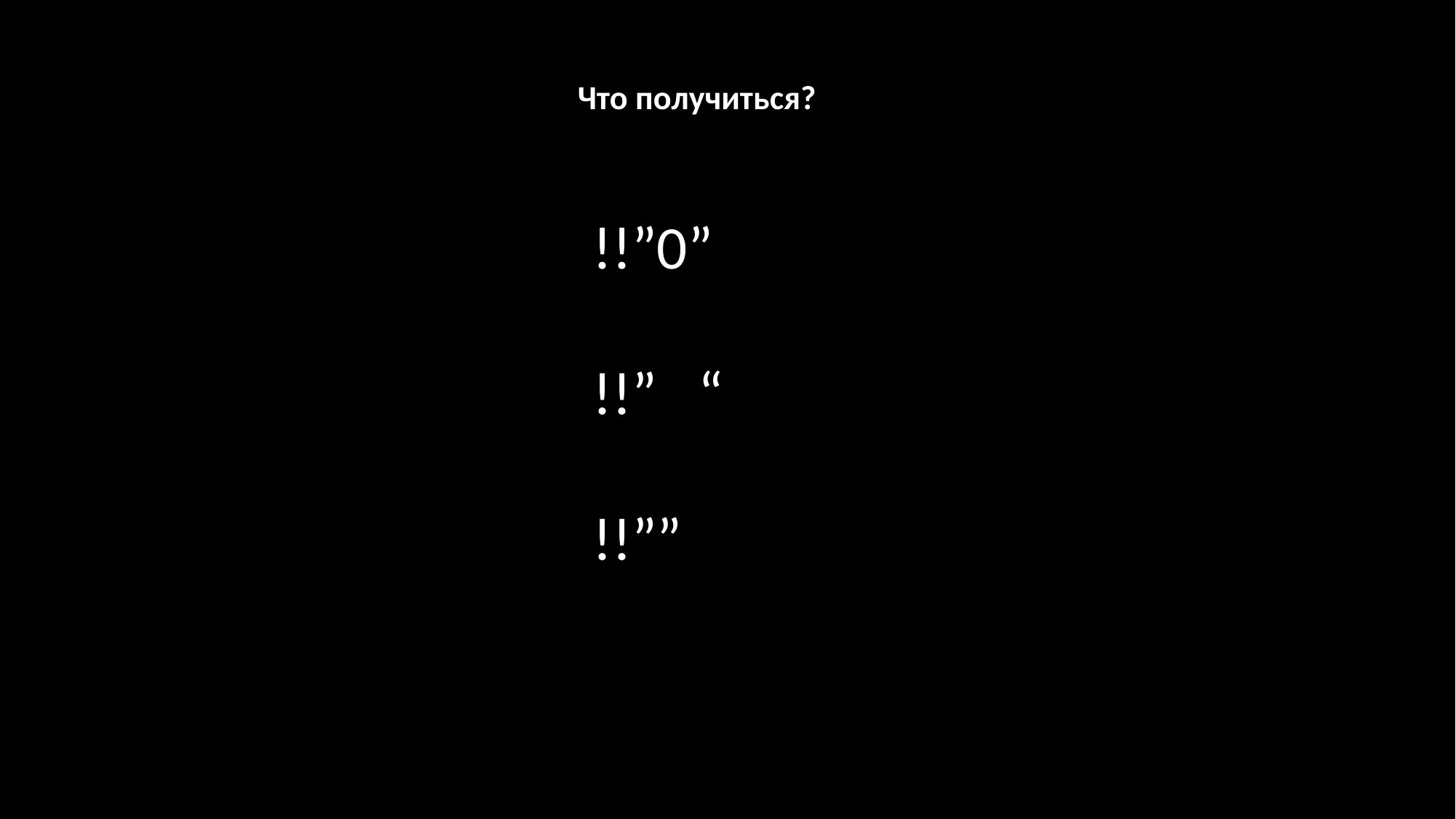

# Что получиться?

!!”0”

!!”   “

!!””